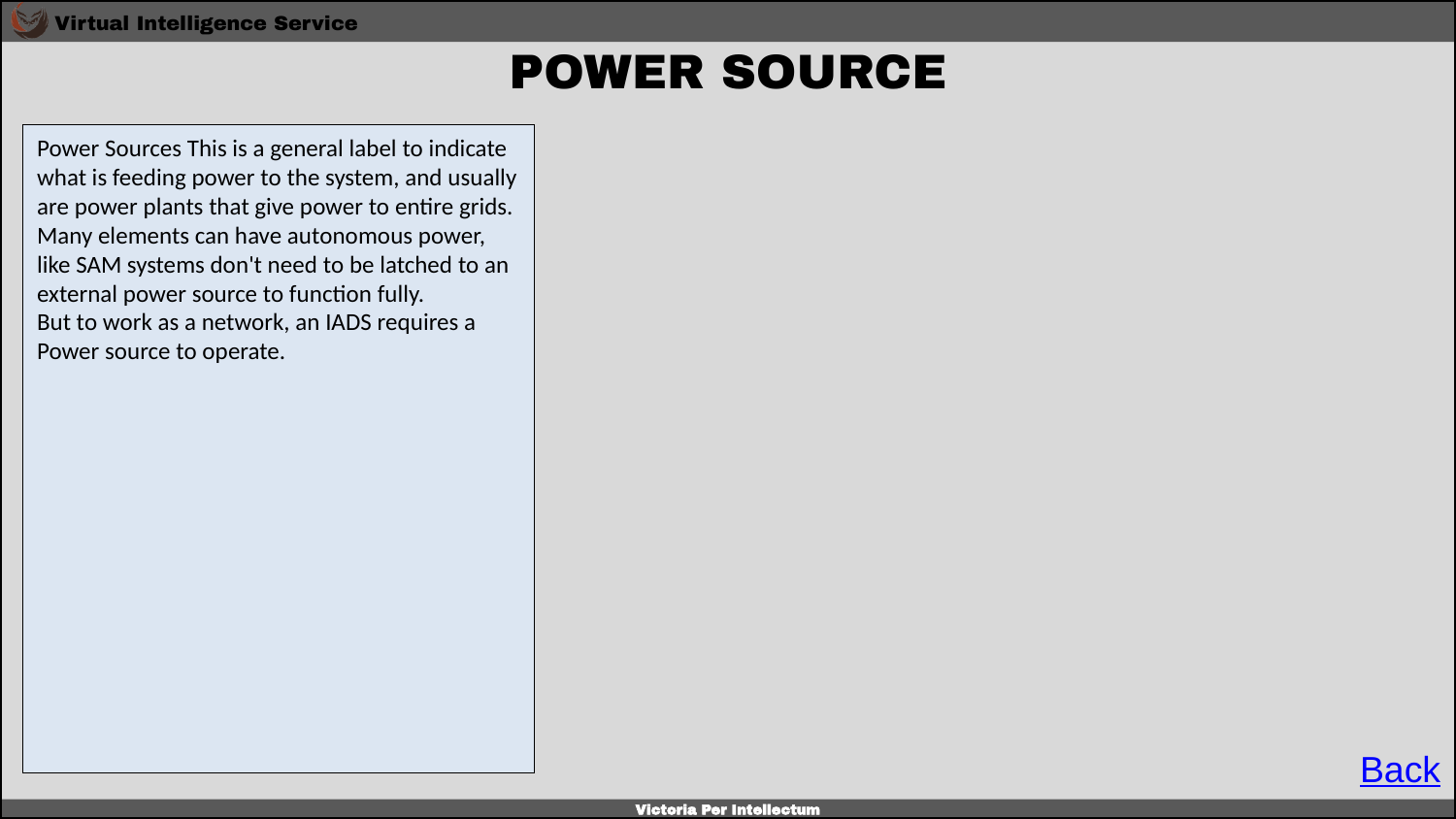

# POWER SOURCE
Power Sources This is a general label to indicate what is feeding power to the system, and usually are power plants that give power to entire grids.
Many elements can have autonomous power, like SAM systems don't need to be latched to an external power source to function fully.
But to work as a network, an IADS requires a Power source to operate.

A
A
B
B
C
C
D
D
E
E
F
F
Back